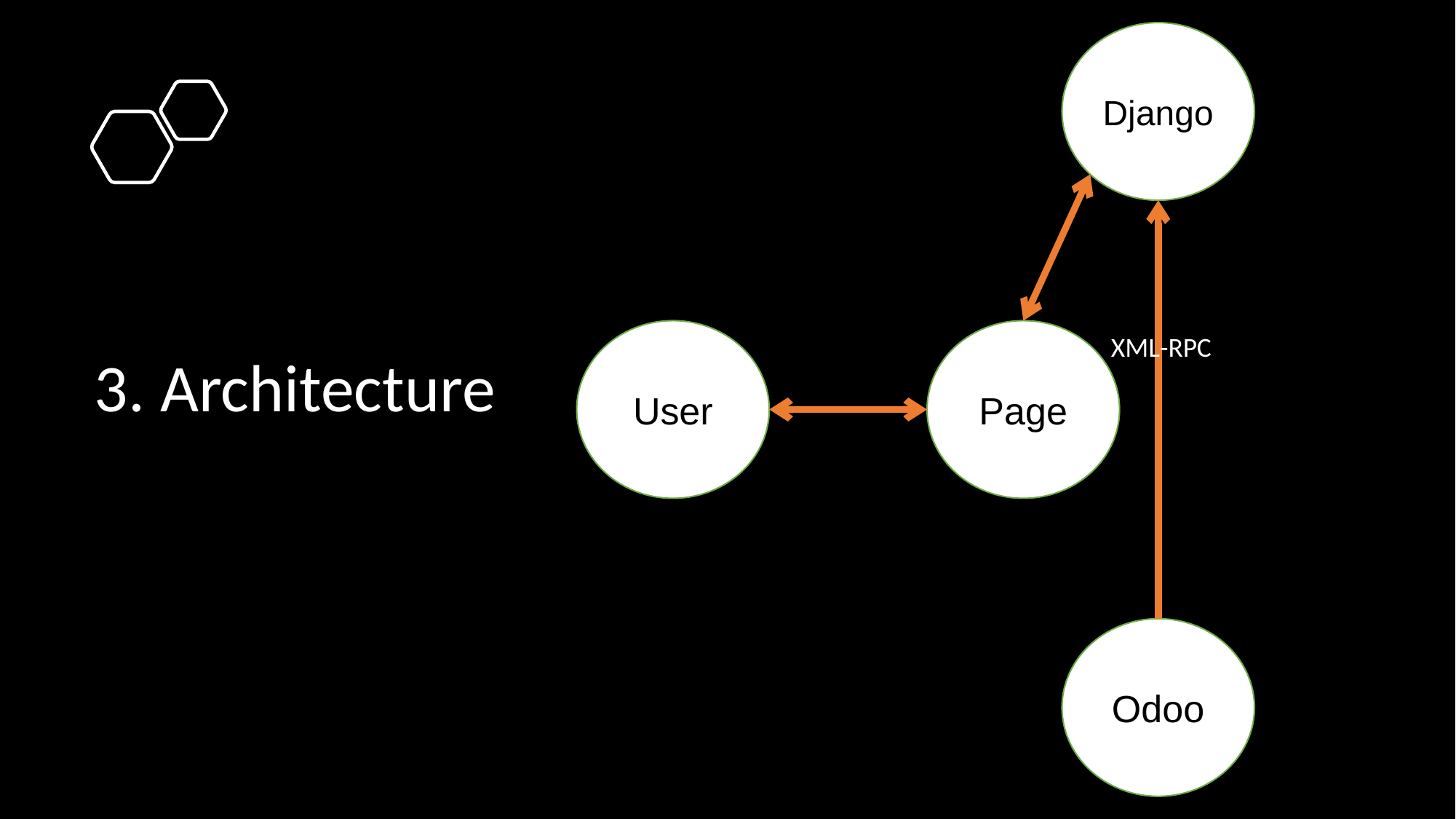

Django

# 3. Architecture
User
Page
XML-RPC
Odoo